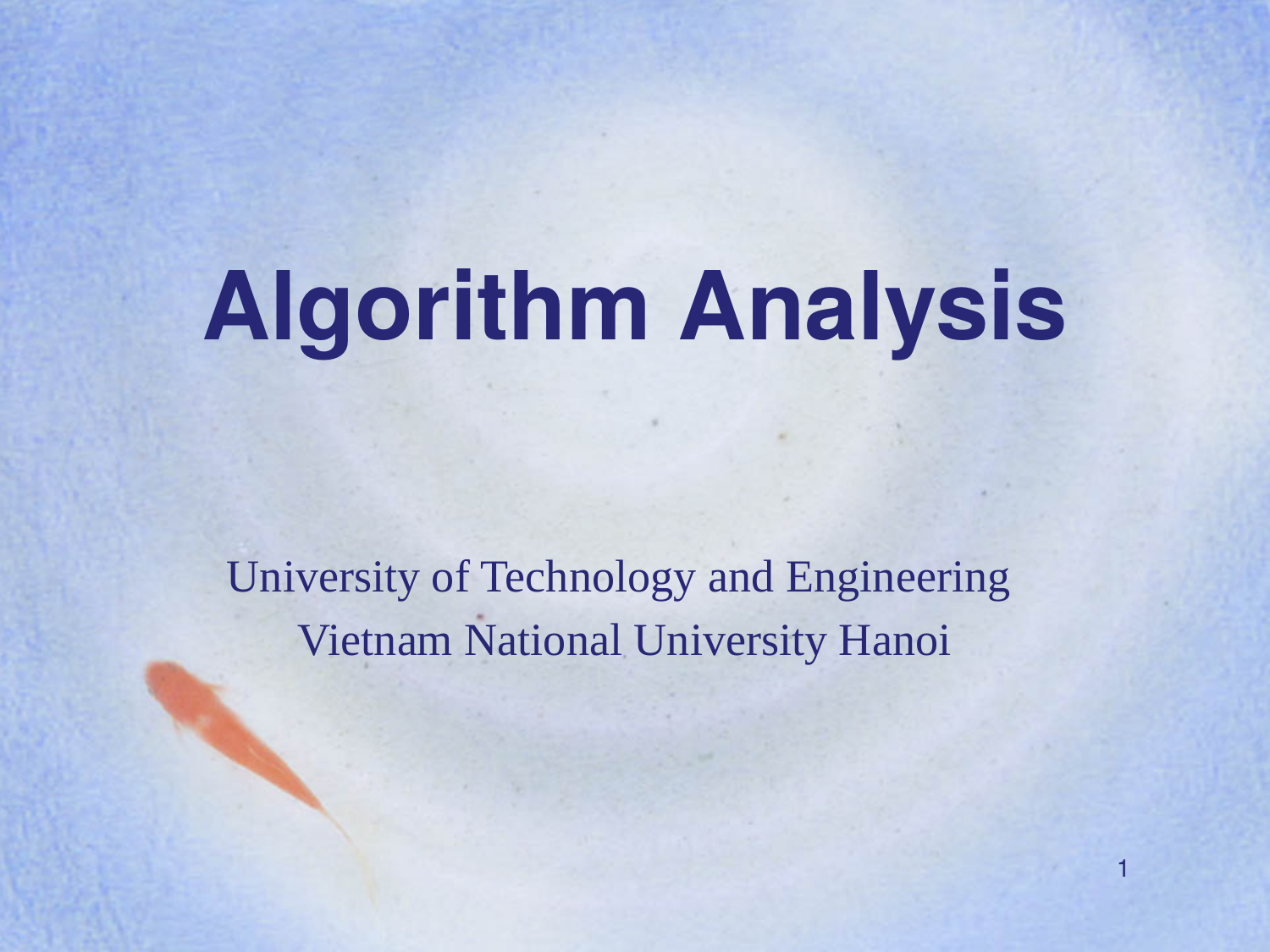

# Algorithm Analysis
University of Technology and Engineering
 Vietnam National University Hanoi

1